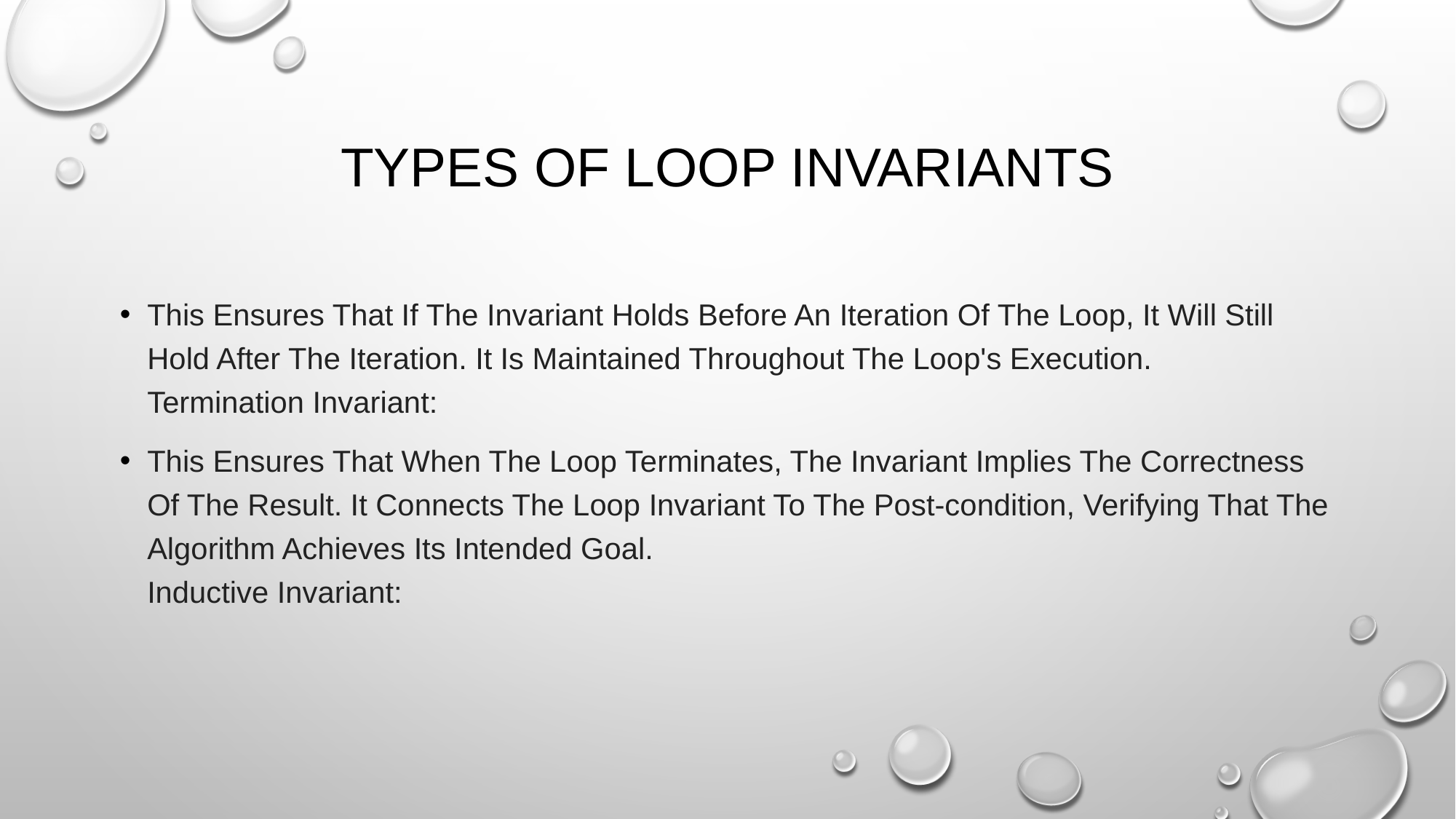

# Types Of loop Invariants
This Ensures That If The Invariant Holds Before An Iteration Of The Loop, It Will Still Hold After The Iteration. It Is Maintained Throughout The Loop's Execution.
Termination Invariant:
This Ensures That When The Loop Terminates, The Invariant Implies The Correctness Of The Result. It Connects The Loop Invariant To The Post-condition, Verifying That The Algorithm Achieves Its Intended Goal.
Inductive Invariant: